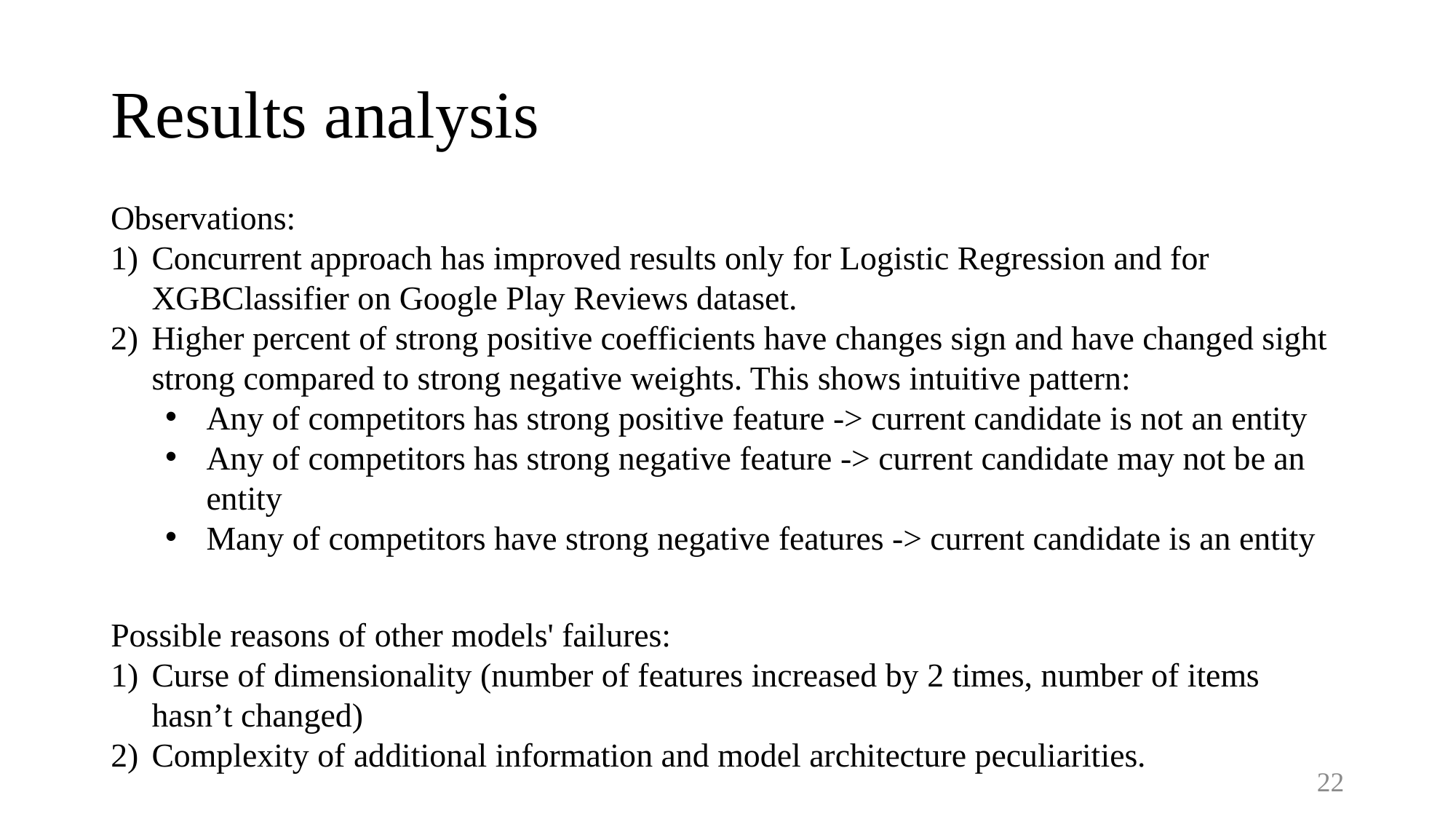

# Results analysis
Observations:
Concurrent approach has improved results only for Logistic Regression and for XGBClassifier on Google Play Reviews dataset.
Higher percent of strong positive coefficients have changes sign and have changed sight strong compared to strong negative weights. This shows intuitive pattern:
Any of competitors has strong positive feature -> current candidate is not an entity
Any of competitors has strong negative feature -> current candidate may not be an entity
Many of competitors have strong negative features -> current candidate is an entity
Possible reasons of other models' failures:
Curse of dimensionality (number of features increased by 2 times, number of items hasn’t changed)
Complexity of additional information and model architecture peculiarities.
22